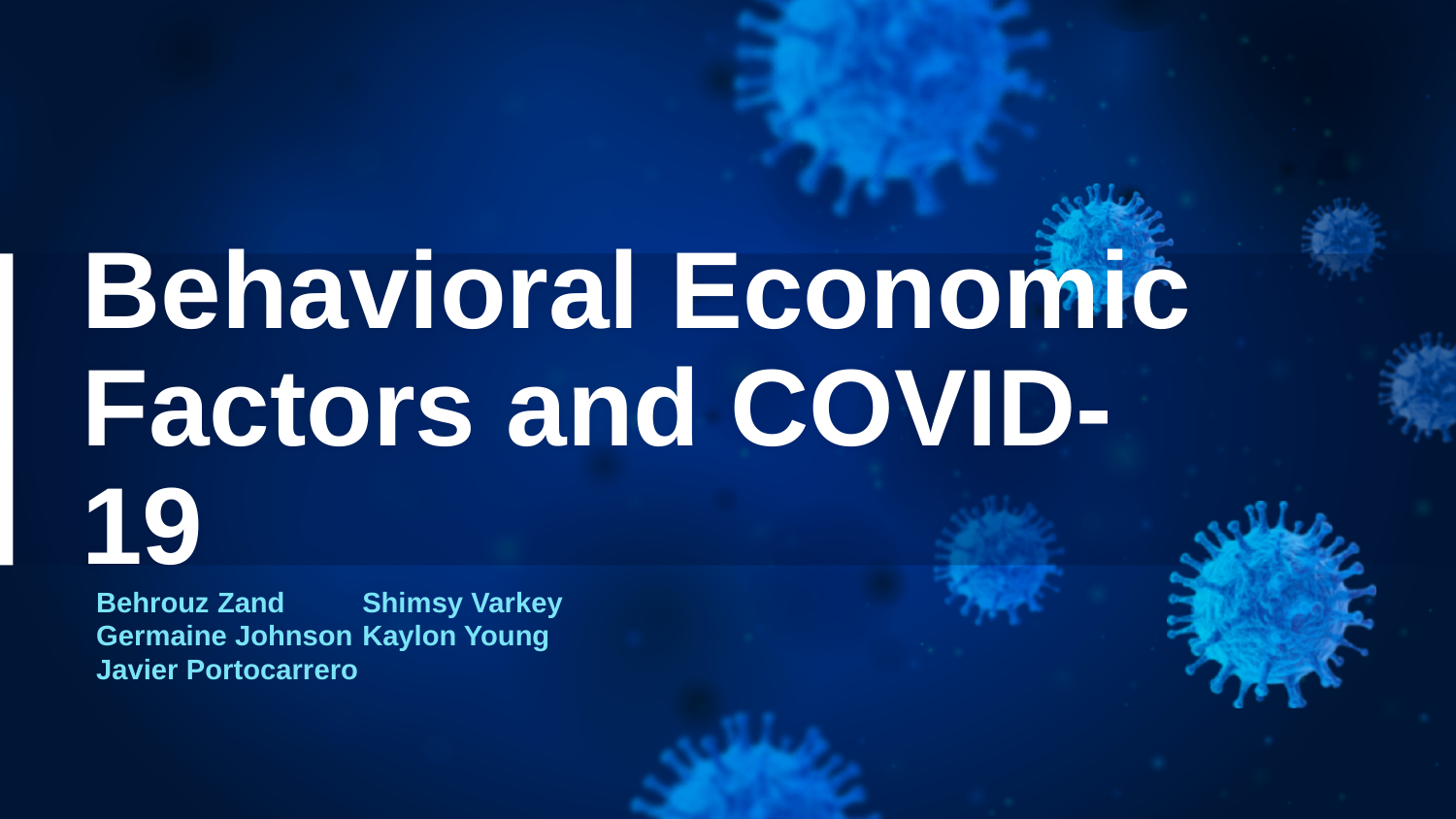

# Behavioral Economic Factors and COVID-19
Behrouz Zand
Germaine Johnson
Javier Portocarrero
Shimsy Varkey
Kaylon Young